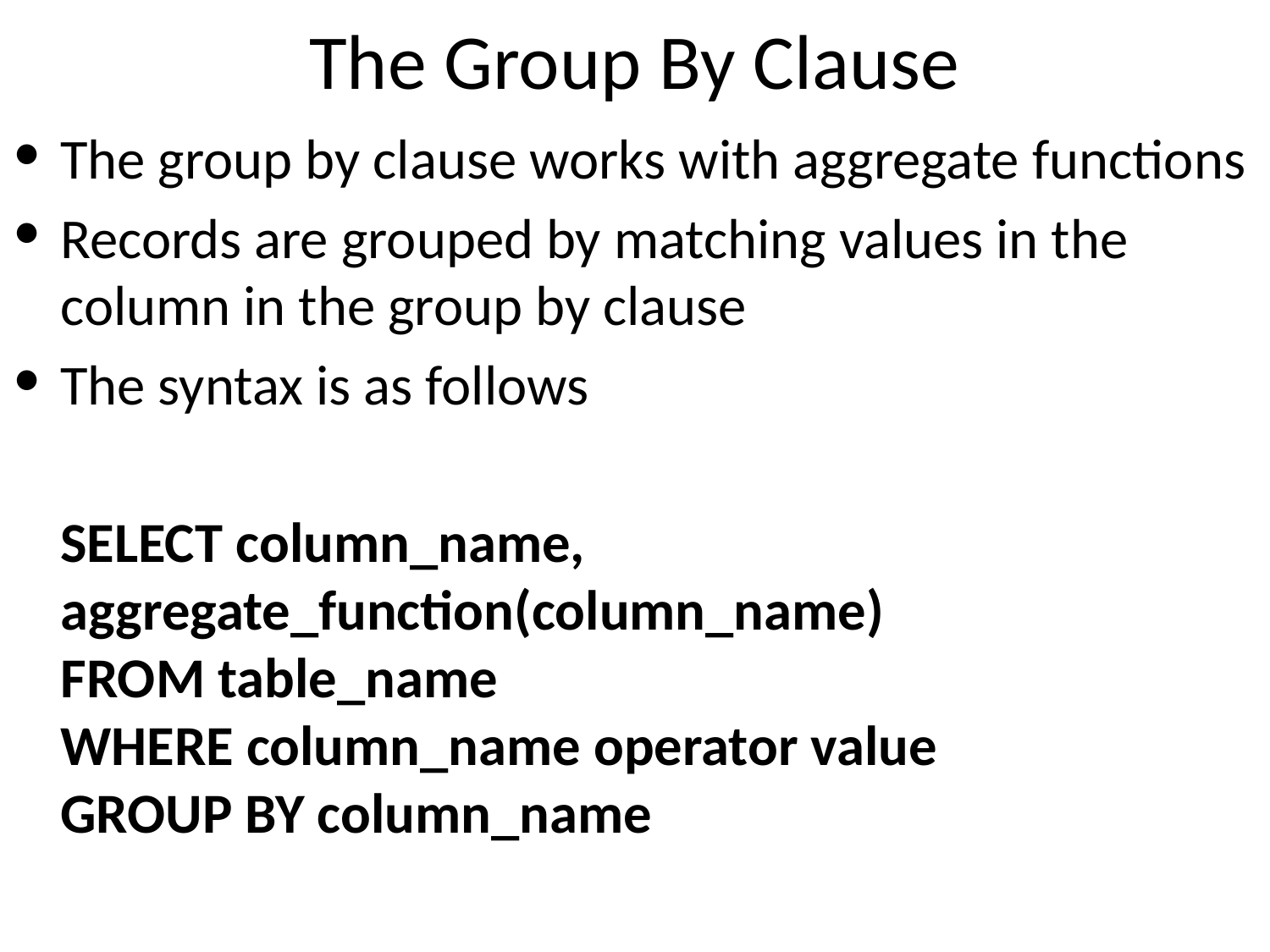

# The Group By Clause
The group by clause works with aggregate functions
Records are grouped by matching values in the column in the group by clause
The syntax is as follows

	SELECT column_name, aggregate_function(column_name)
FROM table_name
WHERE column_name operator value
GROUP BY column_name